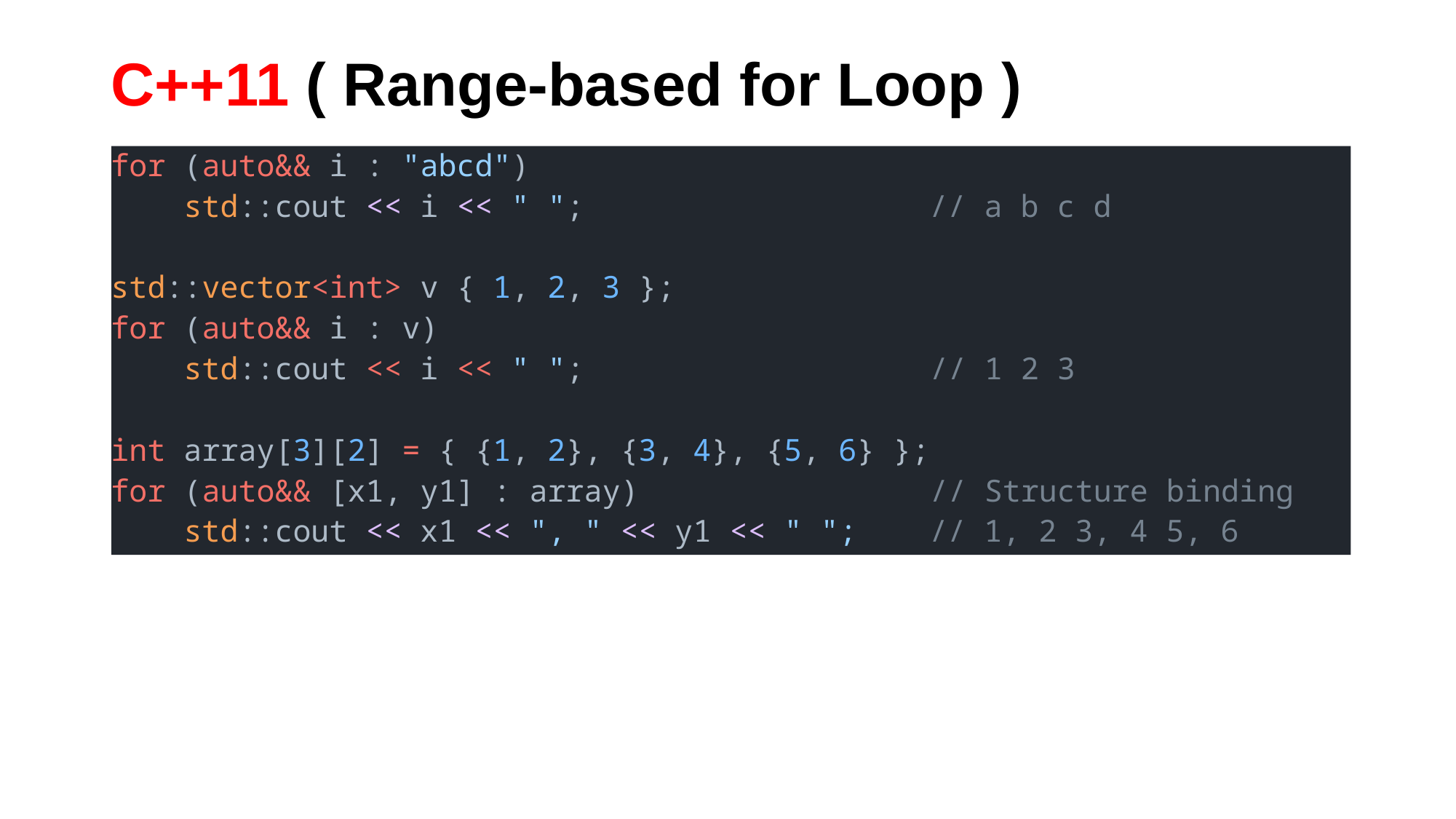

# C++11 ( Range-based for Loop )

for (auto&& i : "abcd")
    std::cout << i << " ";                   // a b c d

std::vector<int> v { 1, 2, 3 };
for (auto&& i : v)
    std::cout << i << " ";                   // 1 2 3

int array[3][2] = { {1, 2}, {3, 4}, {5, 6} };
for (auto&& [x1, y1] : array)                // Structure binding
    std::cout << x1 << ", " << y1 << " ";    // 1, 2 3, 4 5, 6